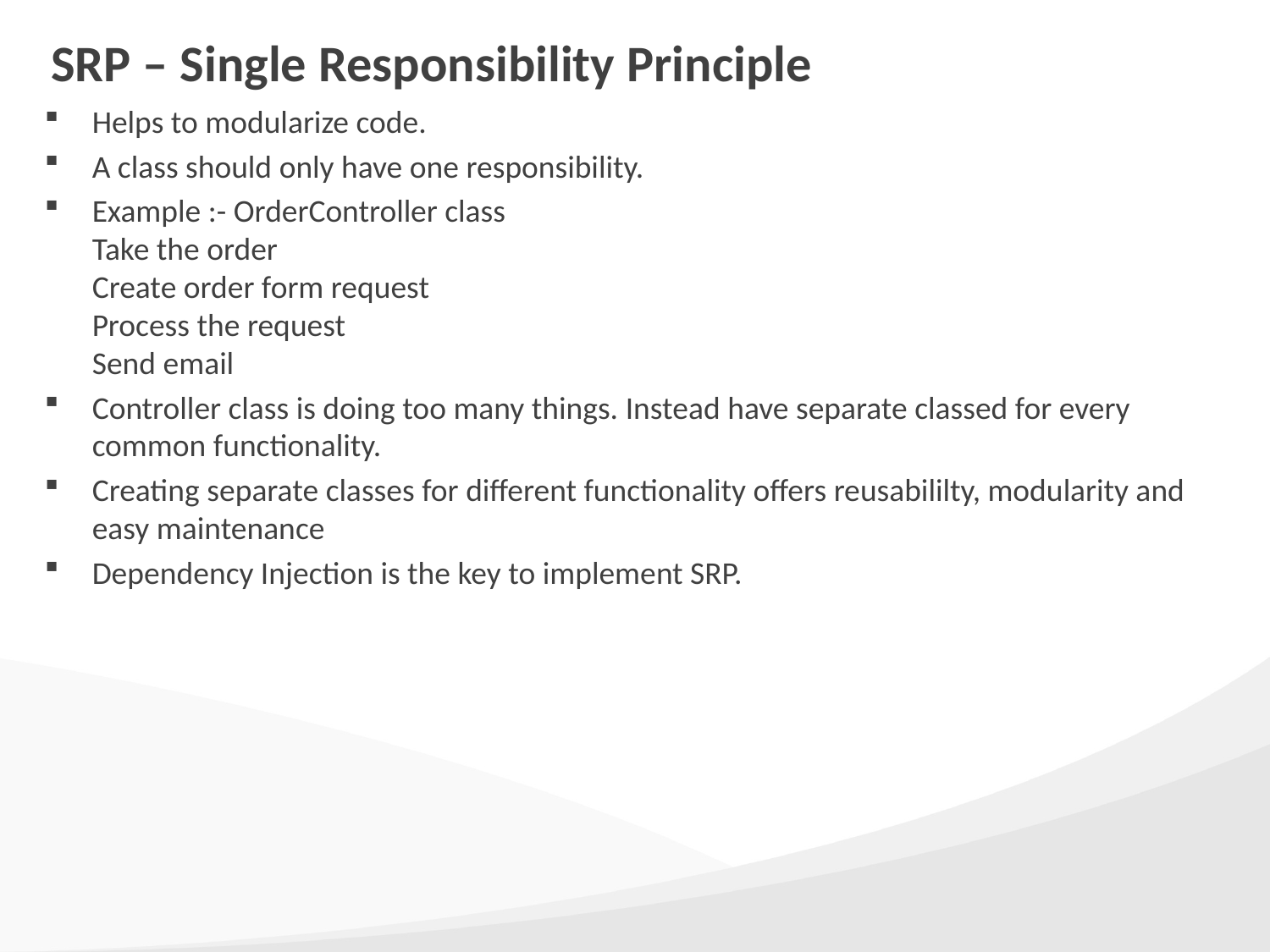

# SRP – Single Responsibility Principle
Helps to modularize code.
A class should only have one responsibility.
Example :- OrderController class
Take the order
Create order form request
Process the request
Send email
Controller class is doing too many things. Instead have separate classed for every common functionality.
Creating separate classes for different functionality offers reusabililty, modularity and  easy maintenance
Dependency Injection is the key to implement SRP.